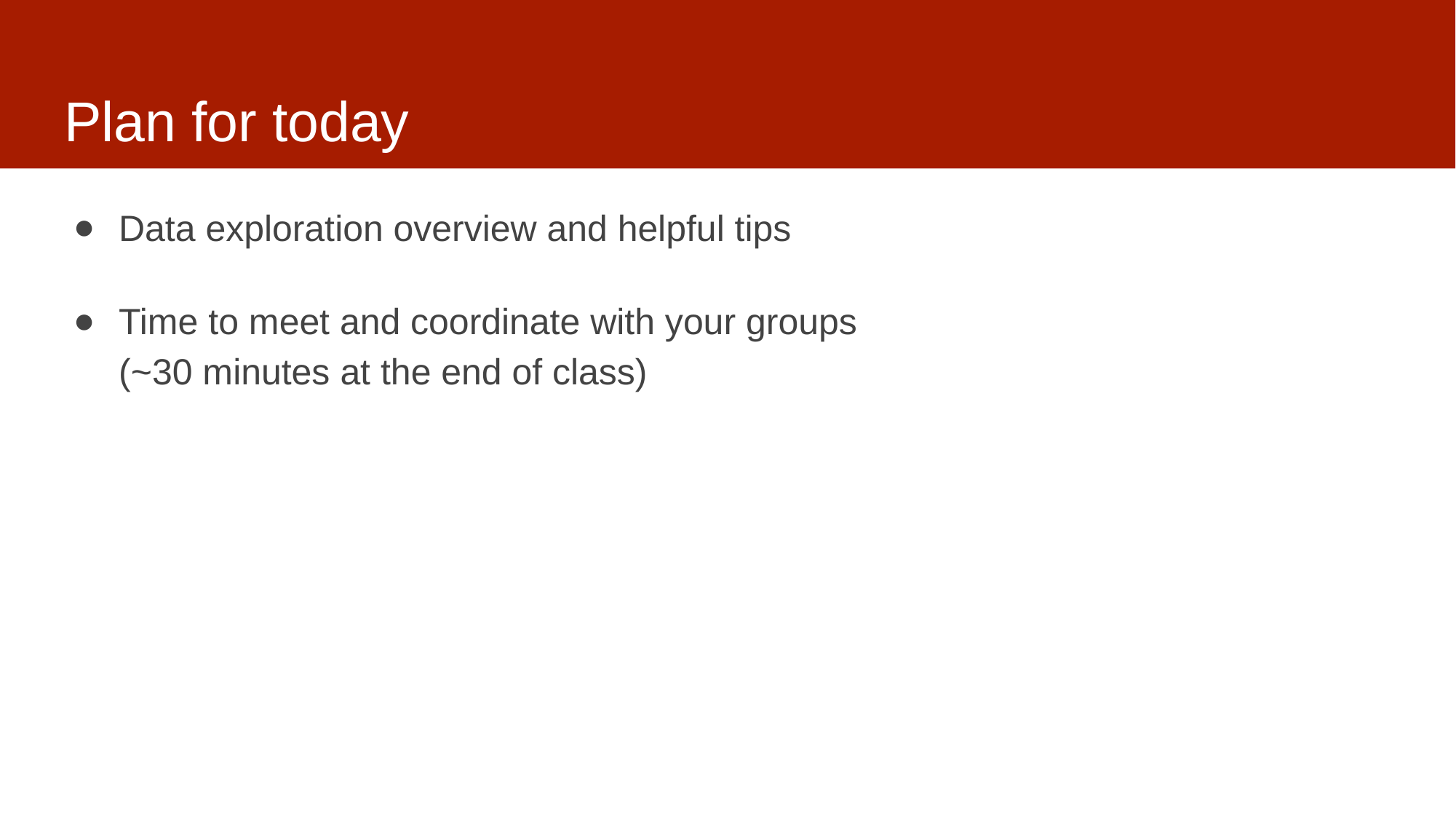

# Plan for today
Data exploration overview and helpful tips
Time to meet and coordinate with your groups
(~30 minutes at the end of class)